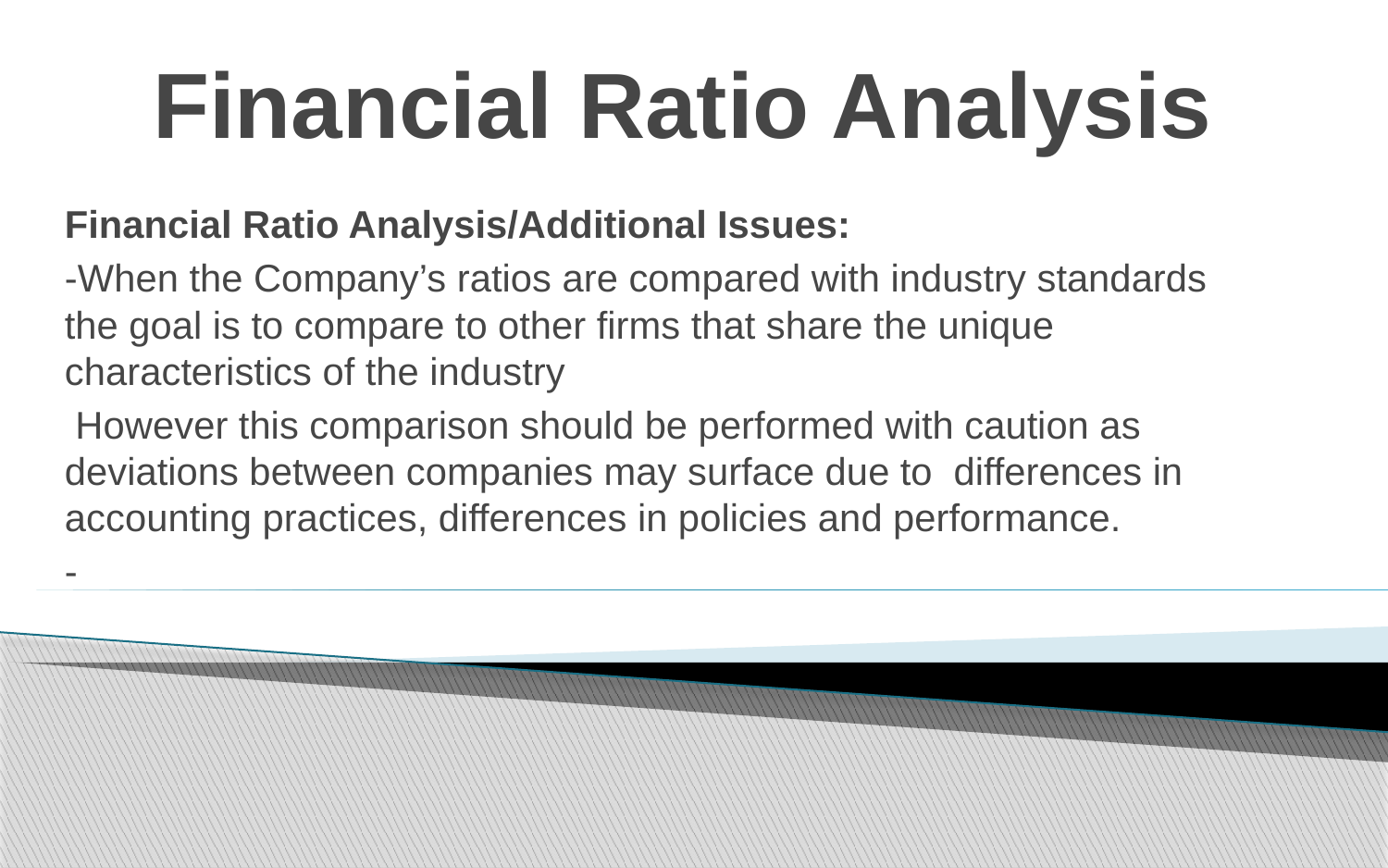

# Financial Ratio Analysis
Financial Ratio Analysis/Additional Issues:
-When the Company’s ratios are compared with industry standards the goal is to compare to other firms that share the unique characteristics of the industry
 However this comparison should be performed with caution as deviations between companies may surface due to  differences in accounting practices, differences in policies and performance.
-